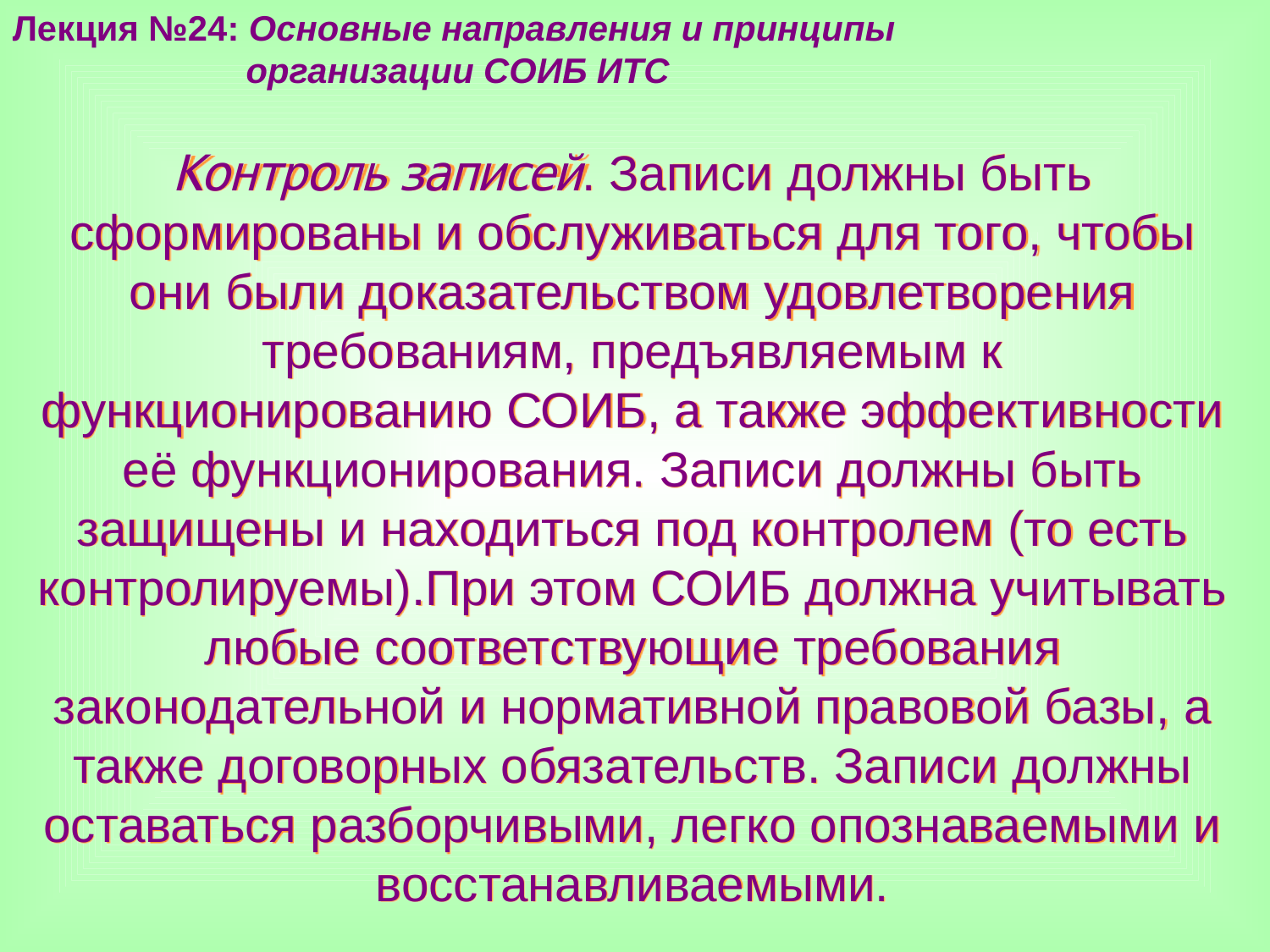

Лекция №24: Основные направления и принципы
                        организации СОИБ ИТС
Контроль записей. Записи должны быть сформированы и обслуживаться для того, чтобы они были доказательством удовлетворения требованиям, предъявляемым к функционированию СОИБ, а также эффективности её функционирования. Записи должны быть защищены и находиться под контролем (то есть контролируемы).При этом СОИБ должна учитывать любые соответствующие требования законодательной и нормативной правовой базы, а также договорных обязательств. Записи должны оставаться разборчивыми, легко опознаваемыми и восстанавливаемыми.